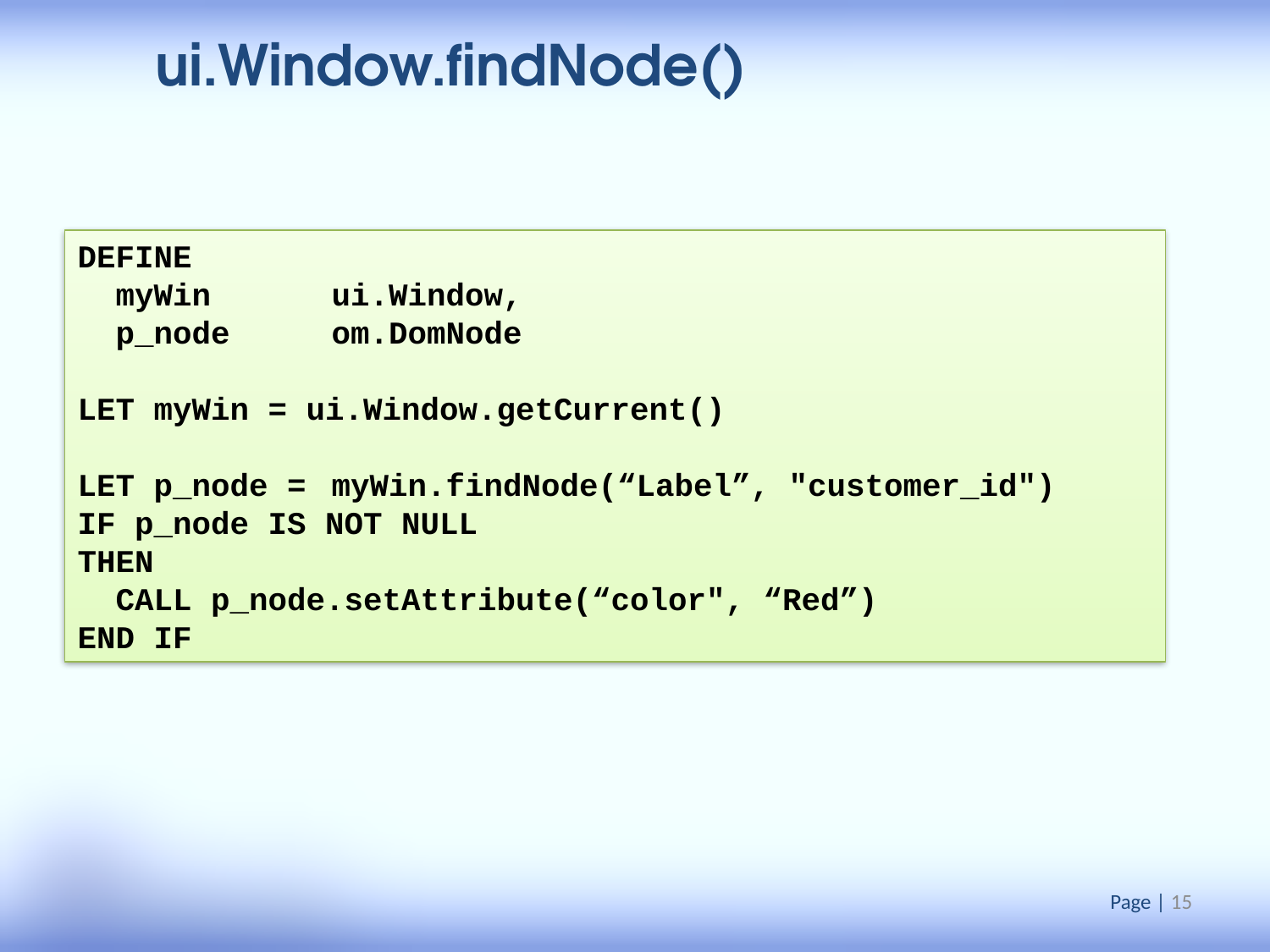

ui.Window.findNode()
DEFINE
  myWin 	ui.Window,
  p_node    	om.DomNode

LET myWin = ui.Window.getCurrent()

LET p_node = 	myWin.findNode(“Label”, "customer_id")
IF p_node IS NOT NULL
THEN
  CALL p_node.setAttribute(“color", “Red”)
END IF